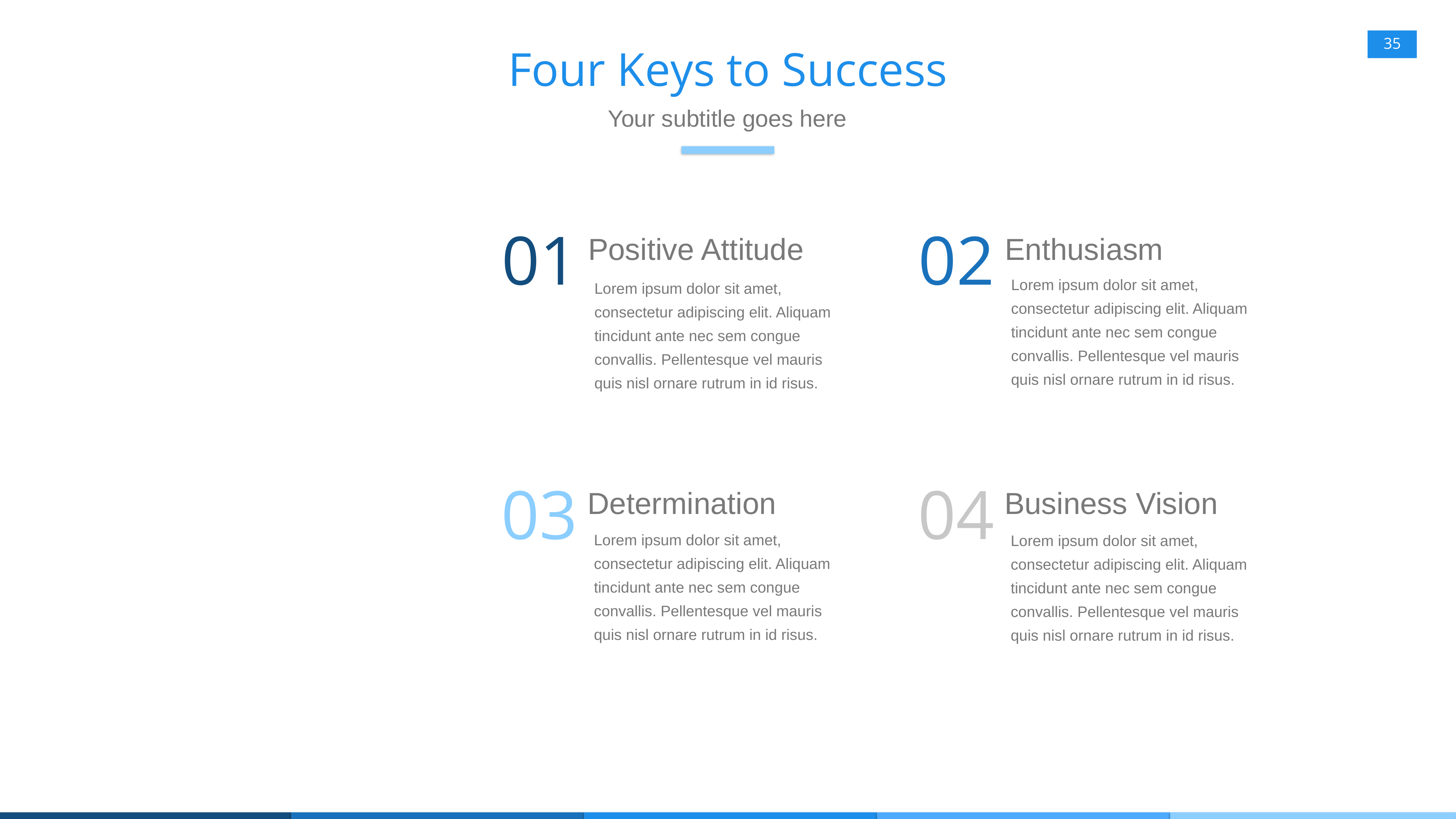

35
Four Keys to Success
Your subtitle goes here

01
Positive Attitude
Lorem ipsum dolor sit amet, consectetur adipiscing elit. Aliquam tincidunt ante nec sem congue convallis. Pellentesque vel mauris quis nisl ornare rutrum in id risus.
02
Enthusiasm
Lorem ipsum dolor sit amet, consectetur adipiscing elit. Aliquam tincidunt ante nec sem congue convallis. Pellentesque vel mauris quis nisl ornare rutrum in id risus.
03
Determination
Lorem ipsum dolor sit amet, consectetur adipiscing elit. Aliquam tincidunt ante nec sem congue convallis. Pellentesque vel mauris quis nisl ornare rutrum in id risus.
04
Business Vision
Lorem ipsum dolor sit amet, consectetur adipiscing elit. Aliquam tincidunt ante nec sem congue convallis. Pellentesque vel mauris quis nisl ornare rutrum in id risus.